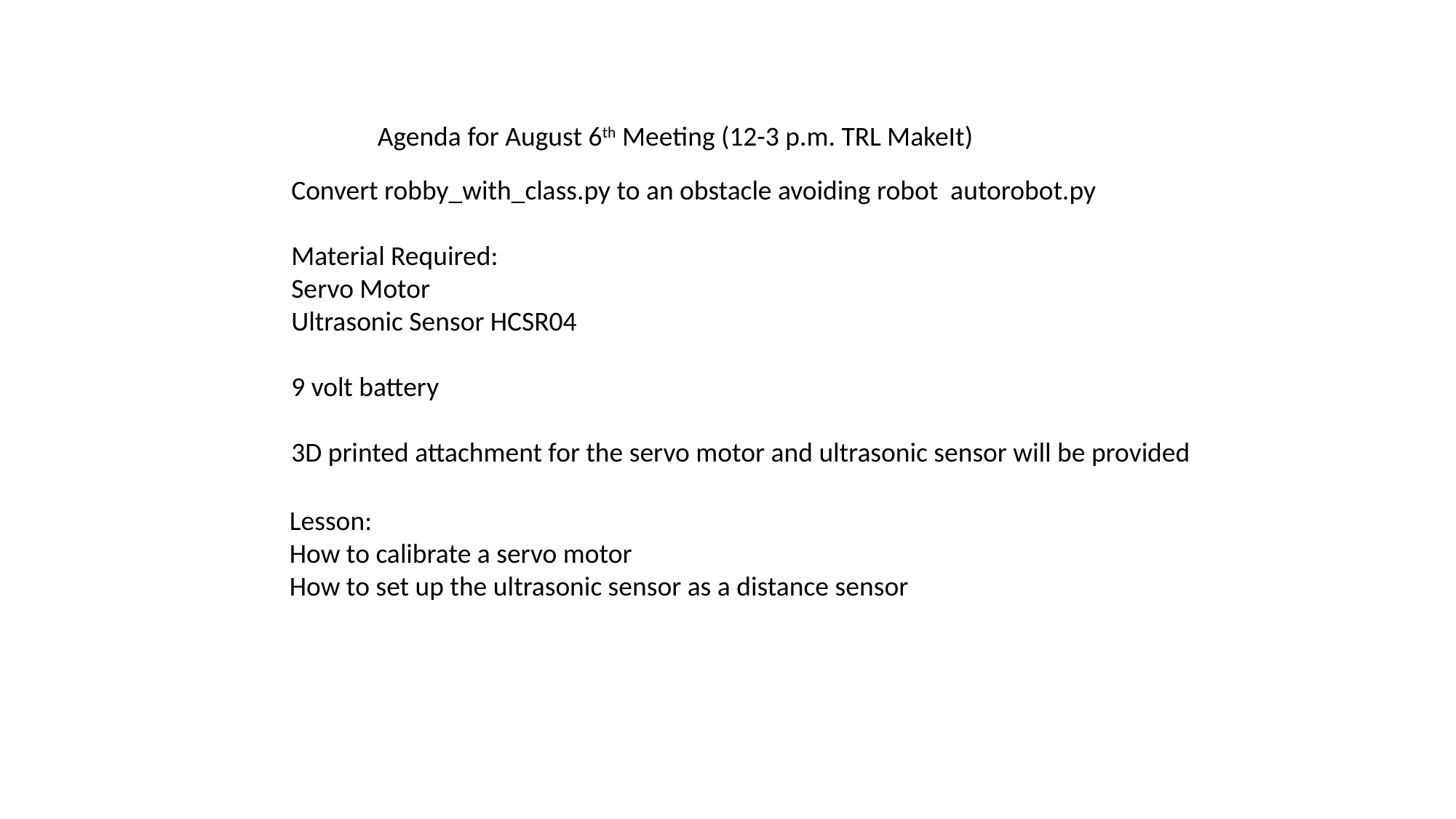

Agenda for August 6th Meeting (12-3 p.m. TRL MakeIt)
Convert robby_with_class.py to an obstacle avoiding robot  autorobot.py

Material Required:
Servo Motor
Ultrasonic Sensor HCSR04

9 volt battery

3D printed attachment for the servo motor and ultrasonic sensor will be provided
Lesson:
How to calibrate a servo motor
How to set up the ultrasonic sensor as a distance sensor